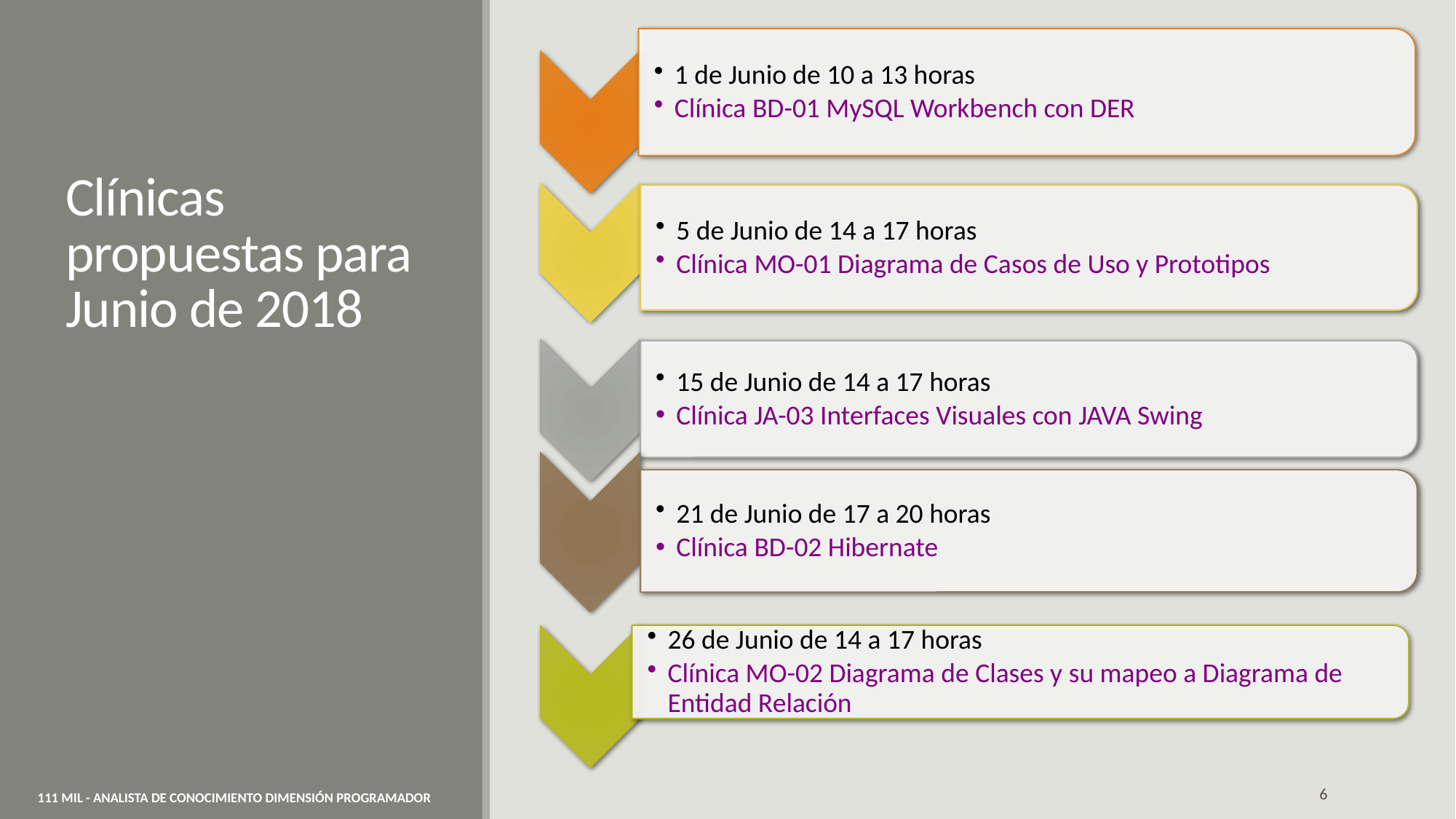

1 de Junio de 10 a 13 horas
Clínica BD-01 MySQL Workbench con DER

5 de Junio de 14 a 17 horas
Clínica MO-01 Diagrama de Casos de Uso y Prototipos

15 de Junio de 14 a 17 horas
Clínica JA-03 Interfaces Visuales con JAVA Swing

21 de Junio de 17 a 20 horas
Clínica BD-02 Hibernate

26 de Junio de 14 a 17 horas
Clínica MO-02 Diagrama de Clases y su mapeo a Diagrama de Entidad Relación
# Clínicas propuestas para Junio de 2018
6
111 Mil - Analista de Conocimiento Dimensión Programador